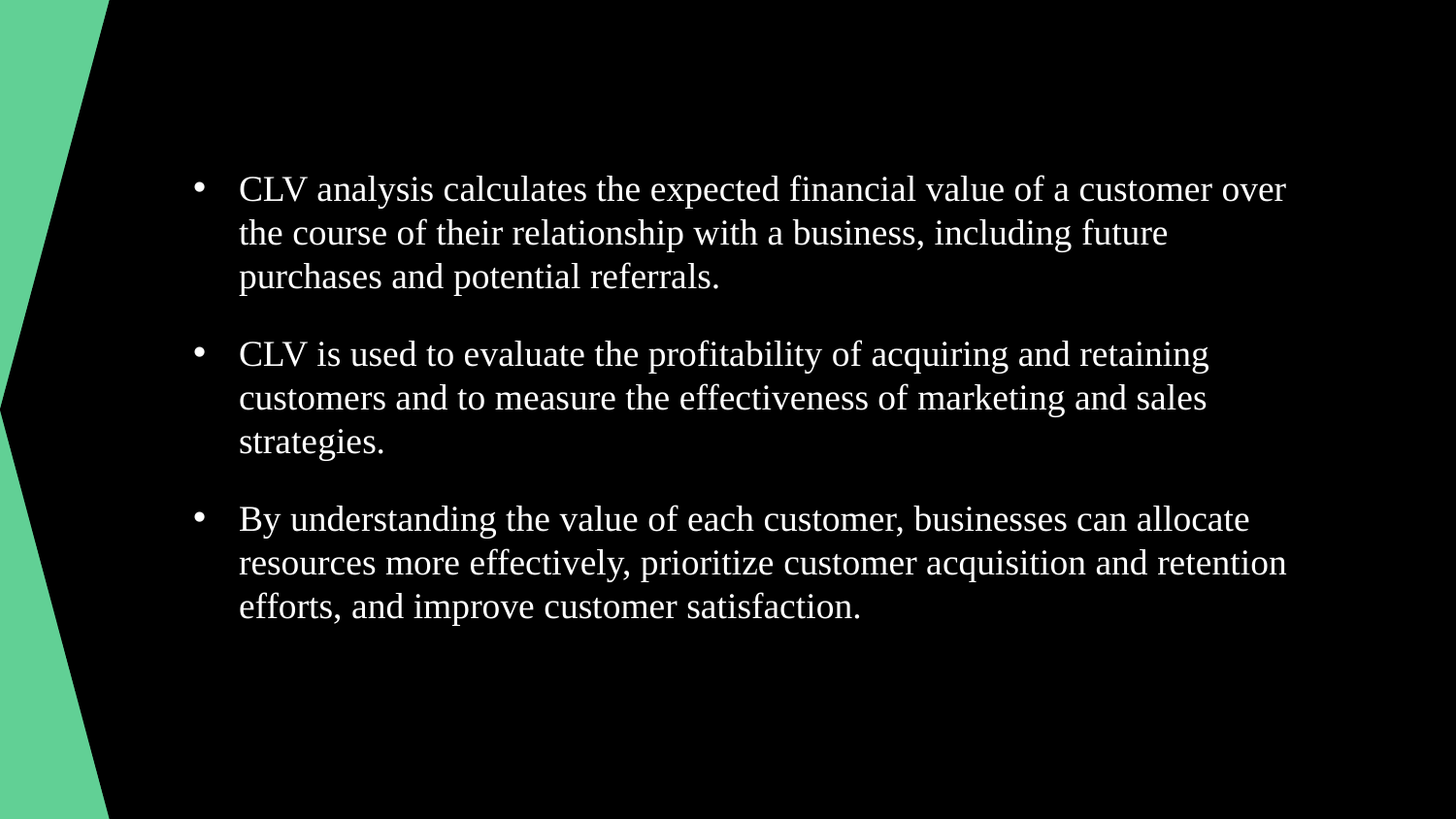

CLV analysis calculates the expected financial value of a customer over the course of their relationship with a business, including future purchases and potential referrals.

CLV is used to evaluate the profitability of acquiring and retaining customers and to measure the effectiveness of marketing and sales strategies.

By understanding the value of each customer, businesses can allocate resources more effectively, prioritize customer acquisition and retention efforts, and improve customer satisfaction.